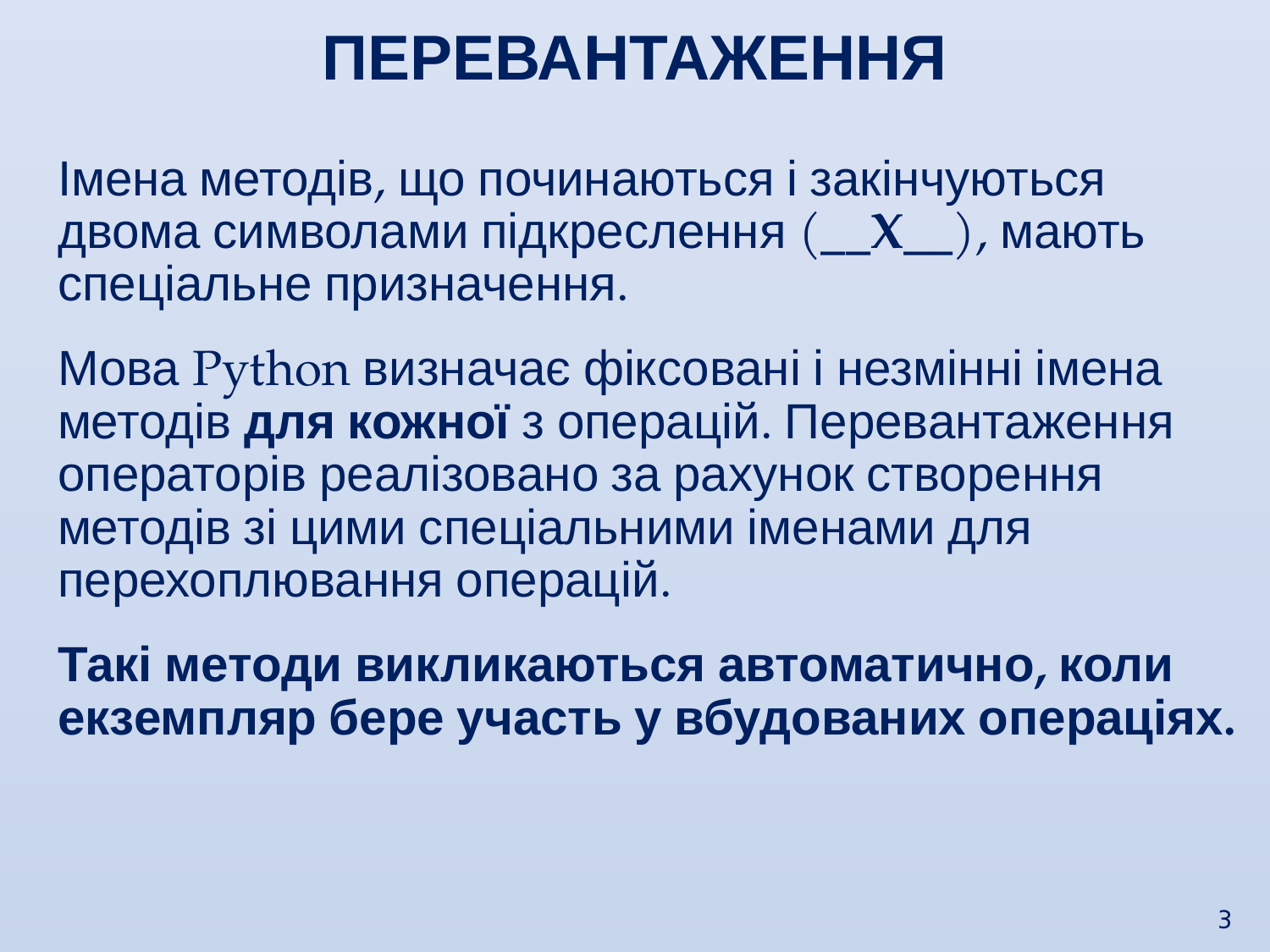

ПЕРЕВАНТАЖЕННЯ
Імена методів, що починаються і закінчуються двома символами підкреслення (__X__), мають спеціальне призначення.
Мова Python визначає фіксовані і незмінні імена методів для кожної з операцій. Перевантаження операторів реалізовано за рахунок створення методів зі цими спеціальними іменами для перехоплювання операцій.
Такі методи викликаються автоматично, коли екземпляр бере участь у вбудованих операціях.
3